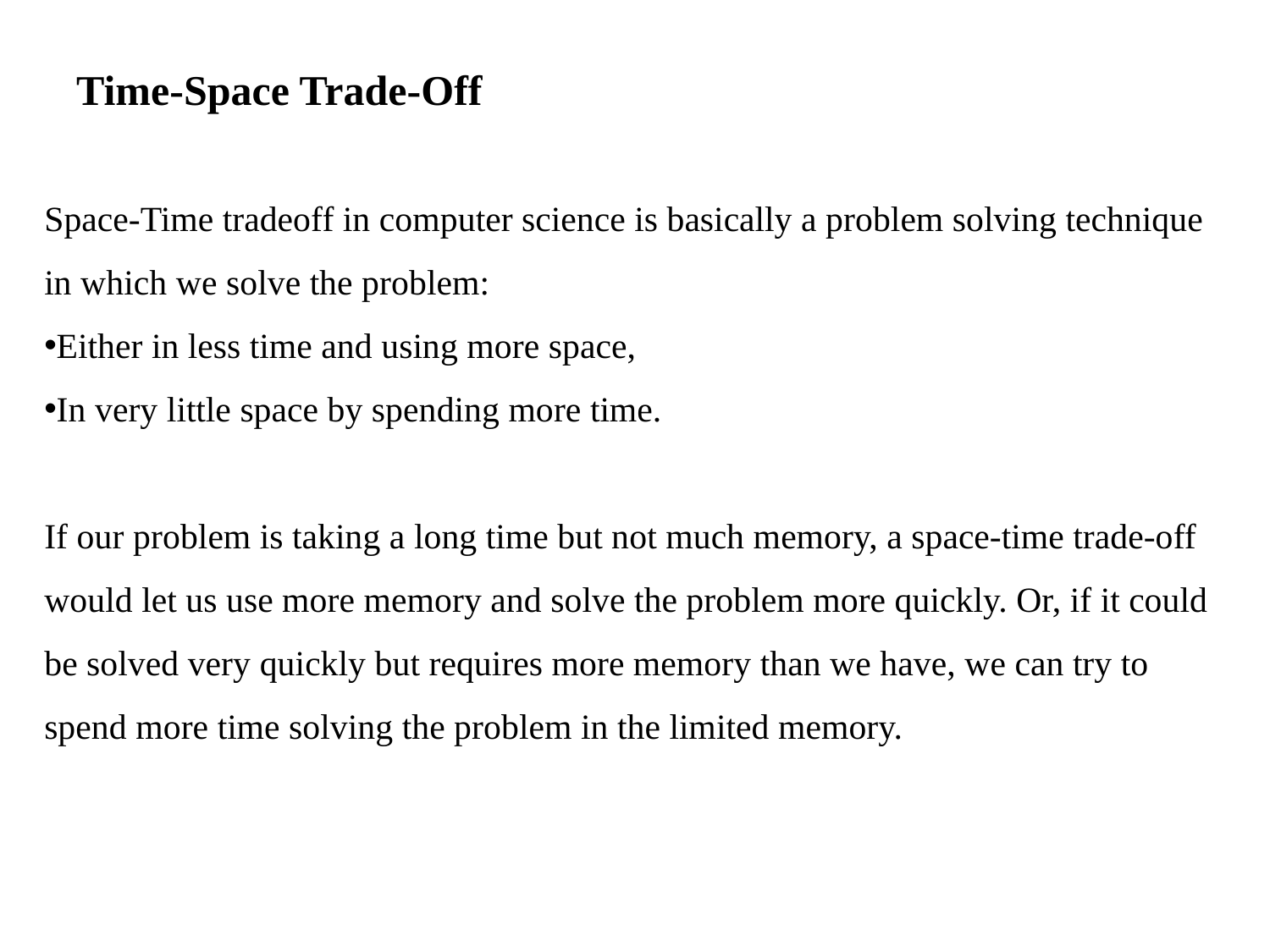

Time-Space Trade-Off

Space-Time tradeoff in computer science is basically a problem solving technique in which we solve the problem:
Either in less time and using more space,
In very little space by spending more time.

If our problem is taking a long time but not much memory, a space-time trade-off would let us use more memory and solve the problem more quickly. Or, if it could be solved very quickly but requires more memory than we have, we can try to spend more time solving the problem in the limited memory.